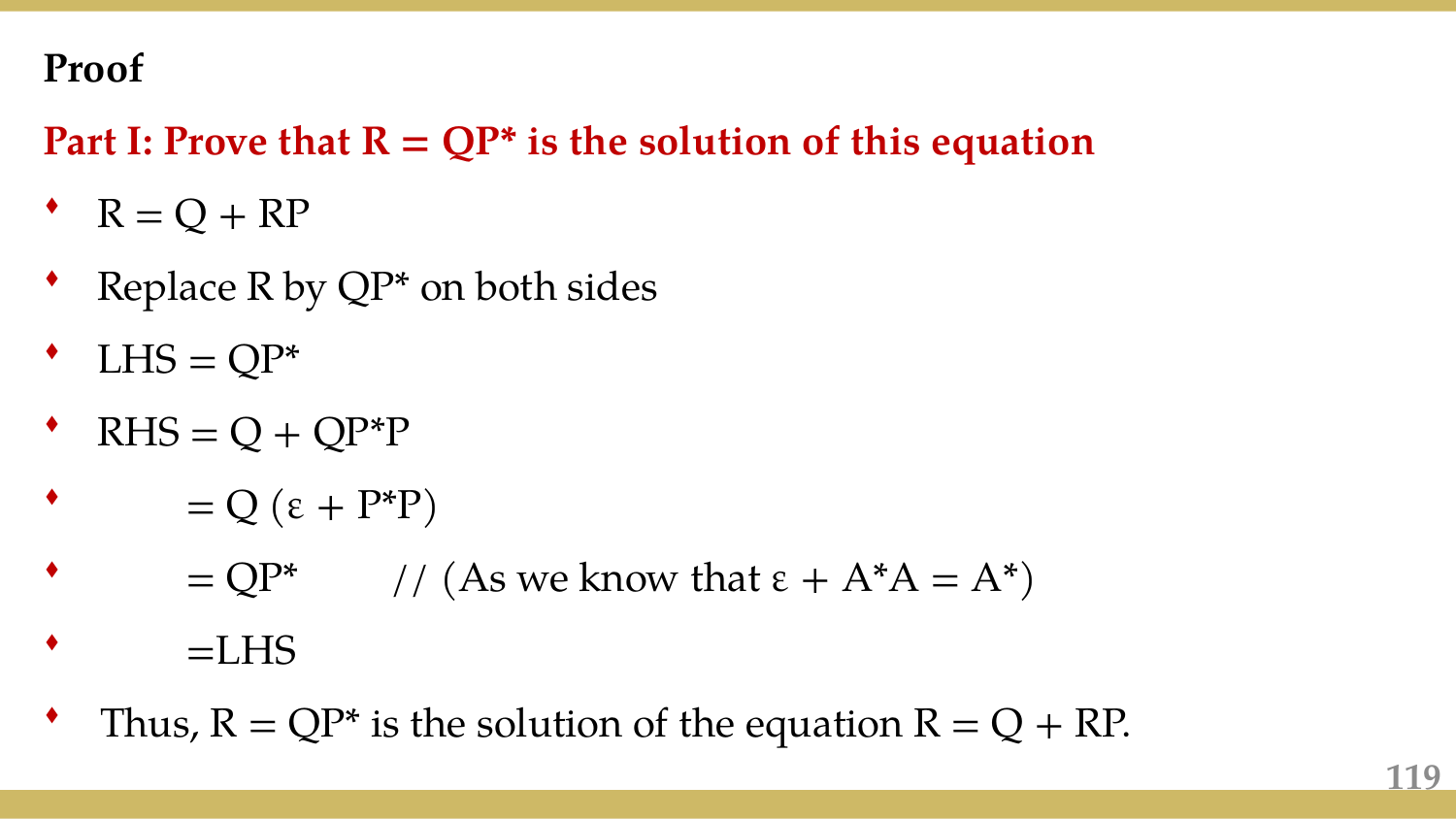

Proof
Part I: Prove that R = QP* is the solution of this equation
R = Q + RP
Replace R by QP* on both sides
LHS = QP*
RHS = Q + QP*P
= Q (ε + P*P)
= QP*         // (As we know that ε + A*A = A*)
=LHS
Thus, R = QP* is the solution of the equation R = Q + RP.
119